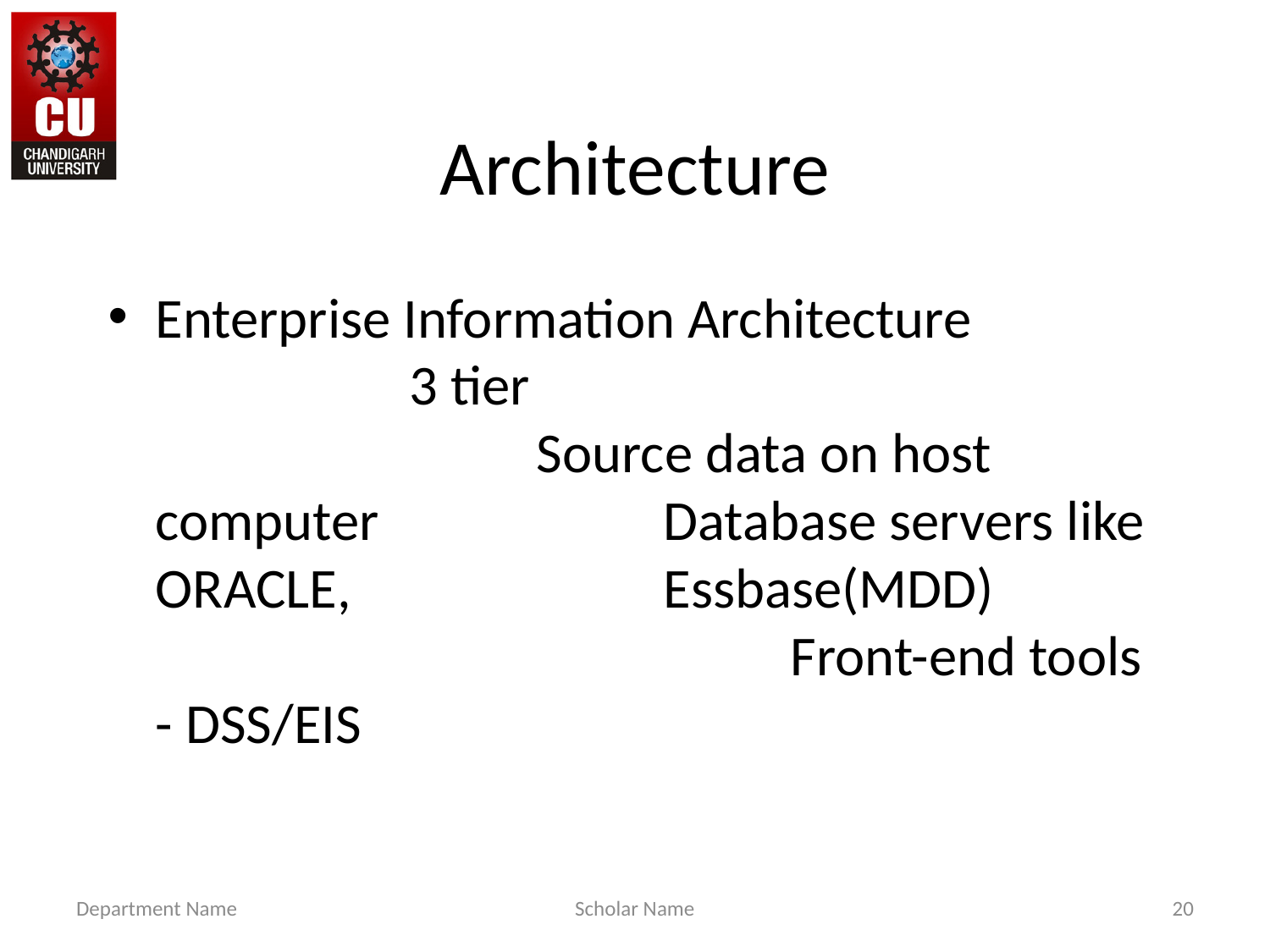

# Architecture
Enterprise Information Architecture			3 tier								Source data on host computer 			Database servers like ORACLE,			Essbase(MDD)						Front-end tools - DSS/EIS
Department Name
Scholar Name
20